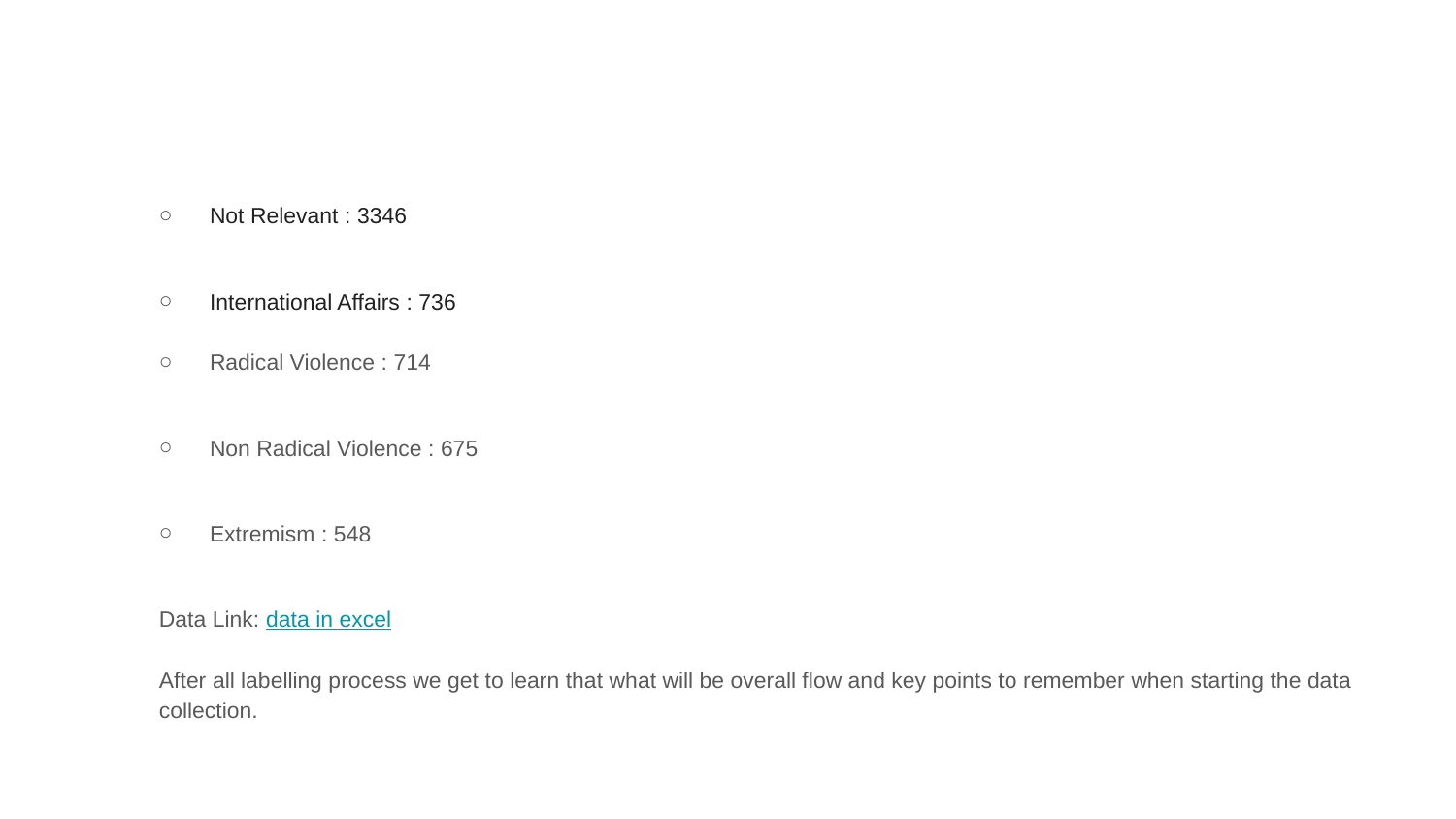

Not Relevant : 3346

International Affairs : 736
Radical Violence : 714

Non Radical Violence : 675

Extremism : 548

Data Link: data in excel

After all labelling process we get to learn that what will be overall flow and key points to remember when starting the data collection.